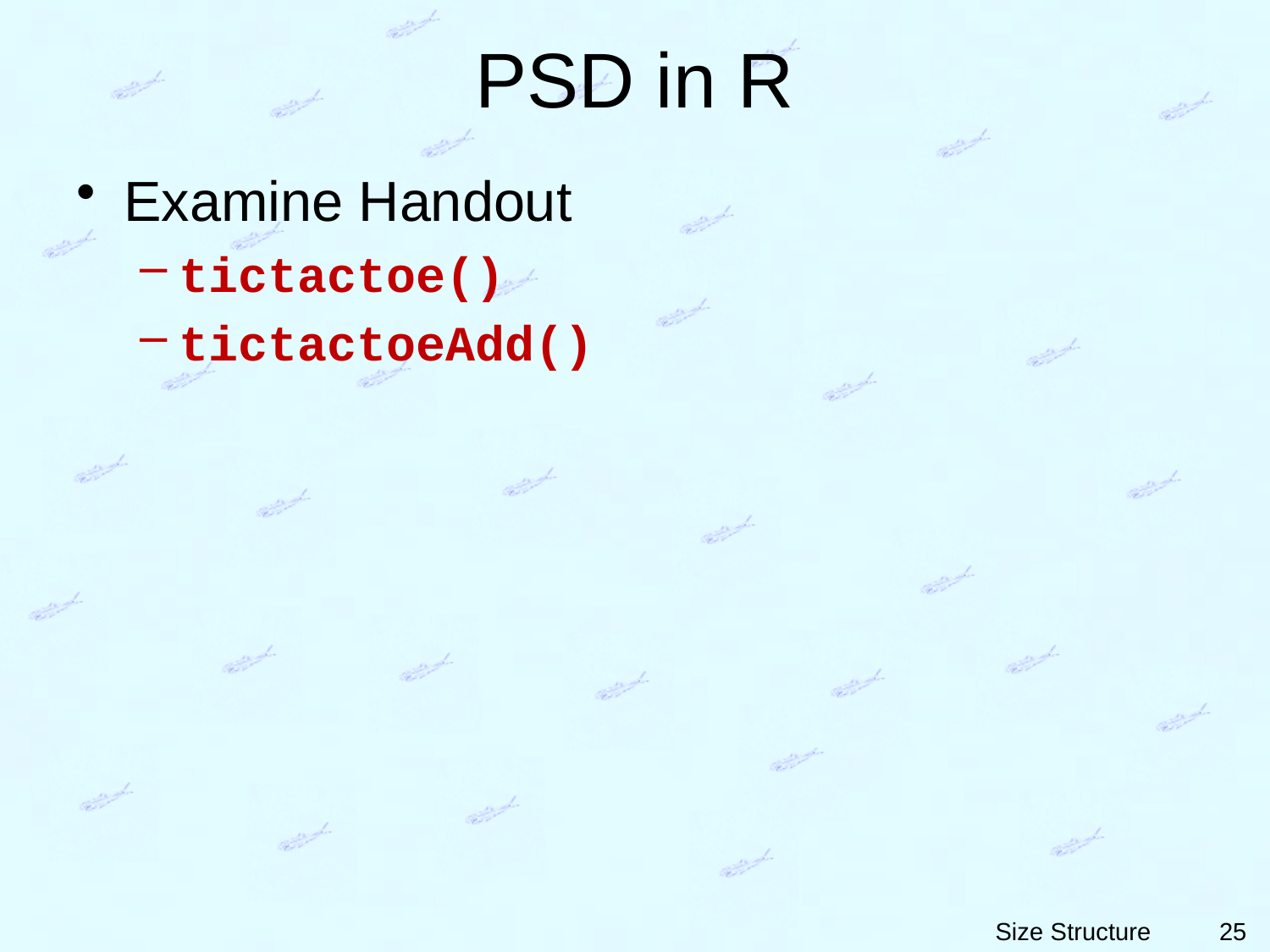

# PSD in R
Examine Handout
tictactoe()
tictactoeAdd()
25
Size Structure